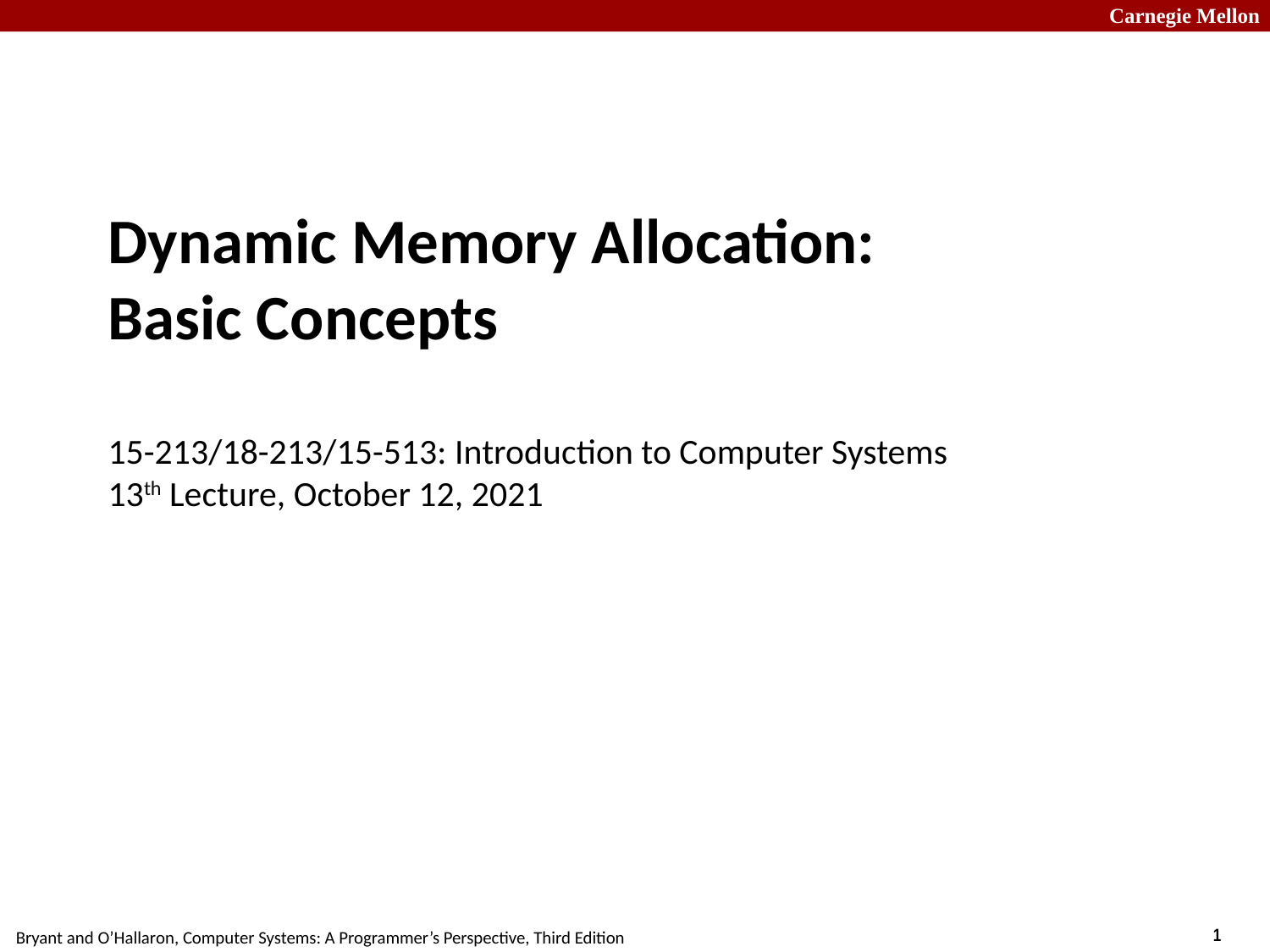

# Dynamic Memory Allocation: Basic Concepts 15-213/18-213/15-513: Introduction to Computer Systems 13th Lecture, October 12, 2021